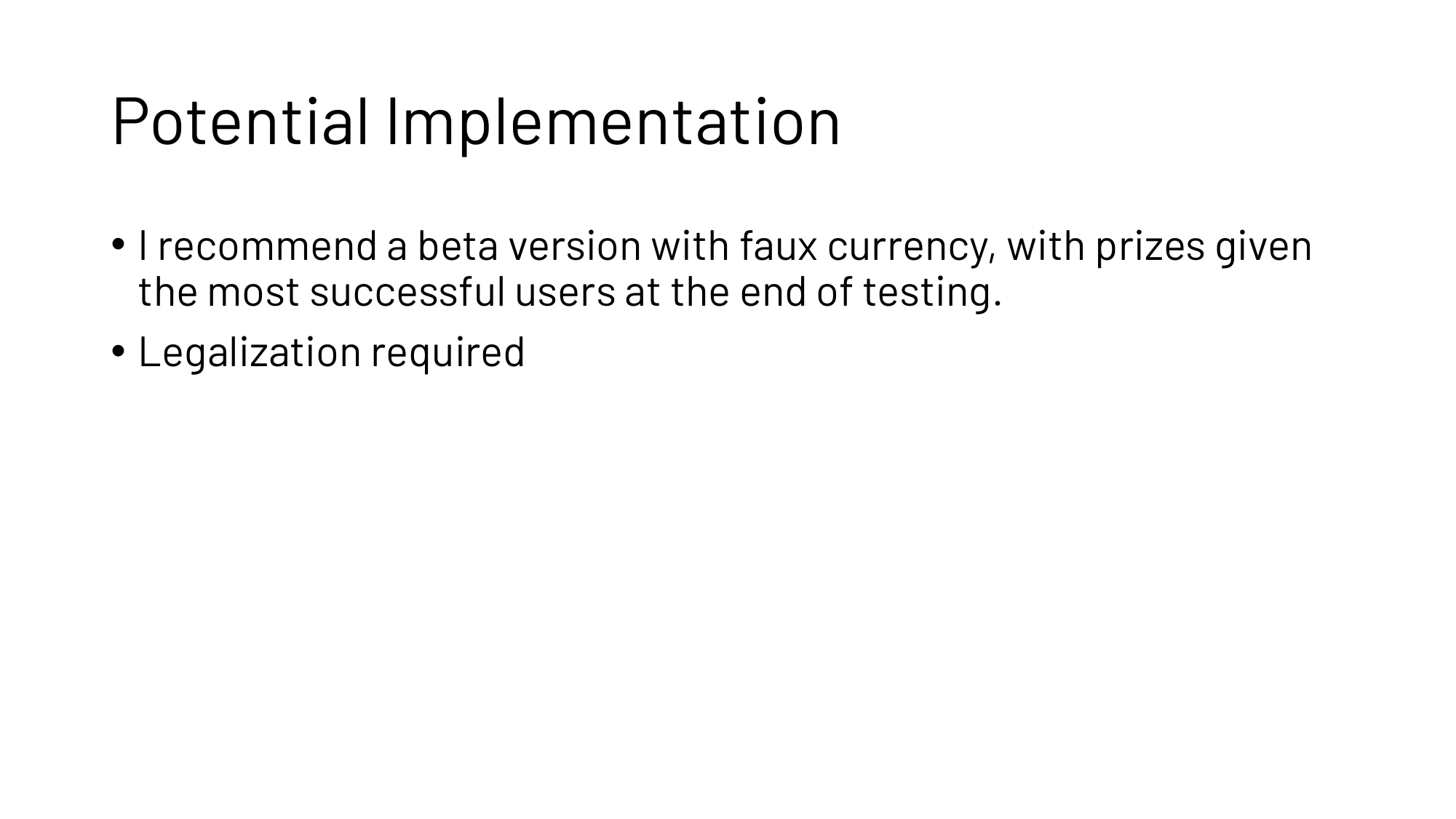

# Potential Implementation
I recommend a beta version with faux currency, with prizes given the most successful users at the end of testing.
Legalization required